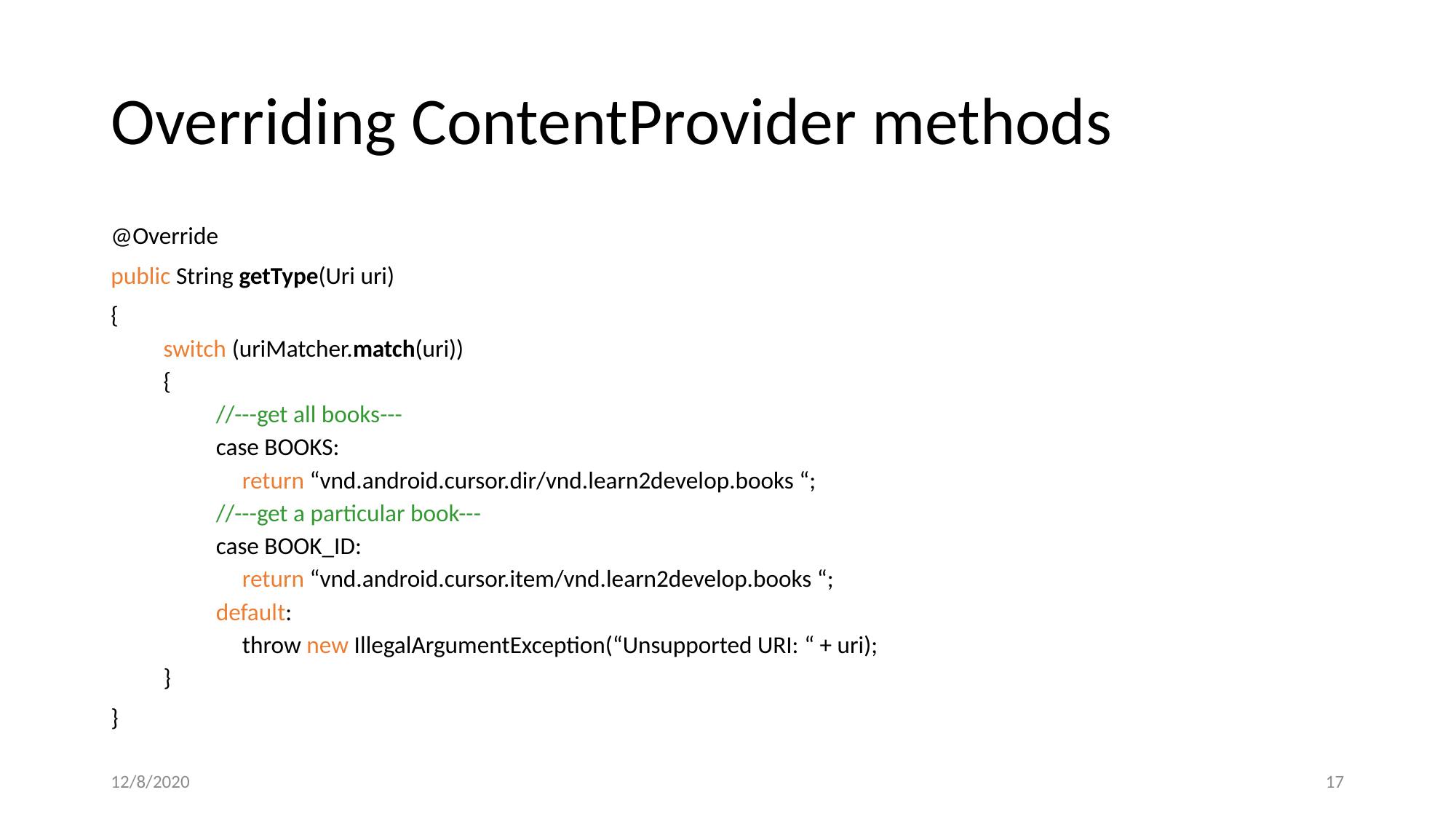

# Overriding ContentProvider methods
@Override
public String getType(Uri uri)
{
switch (uriMatcher.match(uri))
{
//---get all books---
case BOOKS:
	return “vnd.android.cursor.dir/vnd.learn2develop.books “;
//---get a particular book---
case BOOK_ID:
	return “vnd.android.cursor.item/vnd.learn2develop.books “;
default:
	throw new IllegalArgumentException(“Unsupported URI: “ + uri);
}
}
12/8/2020
17